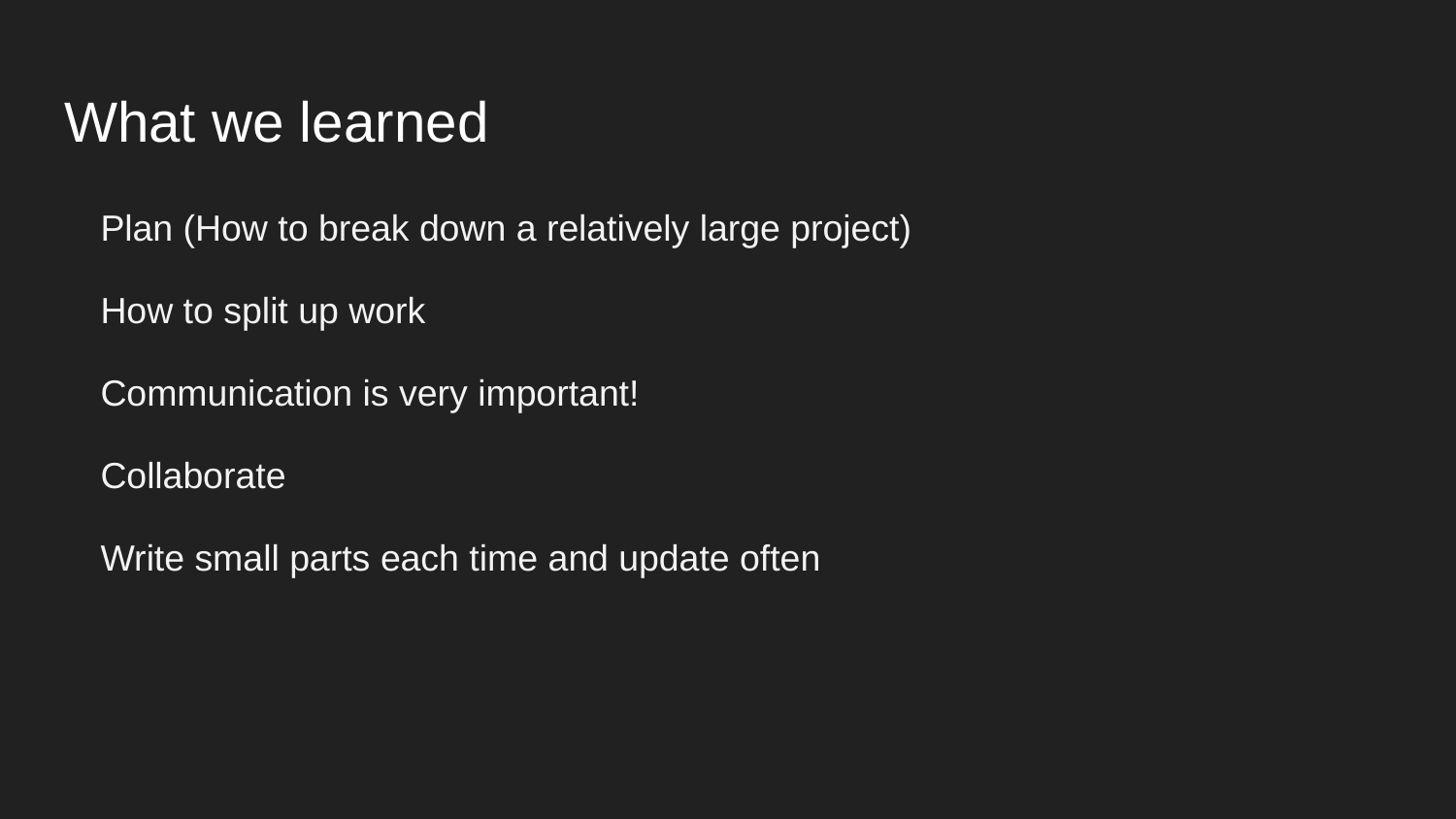

# What we learned
Plan (How to break down a relatively large project)
How to split up work
Communication is very important!
Collaborate
Write small parts each time and update often